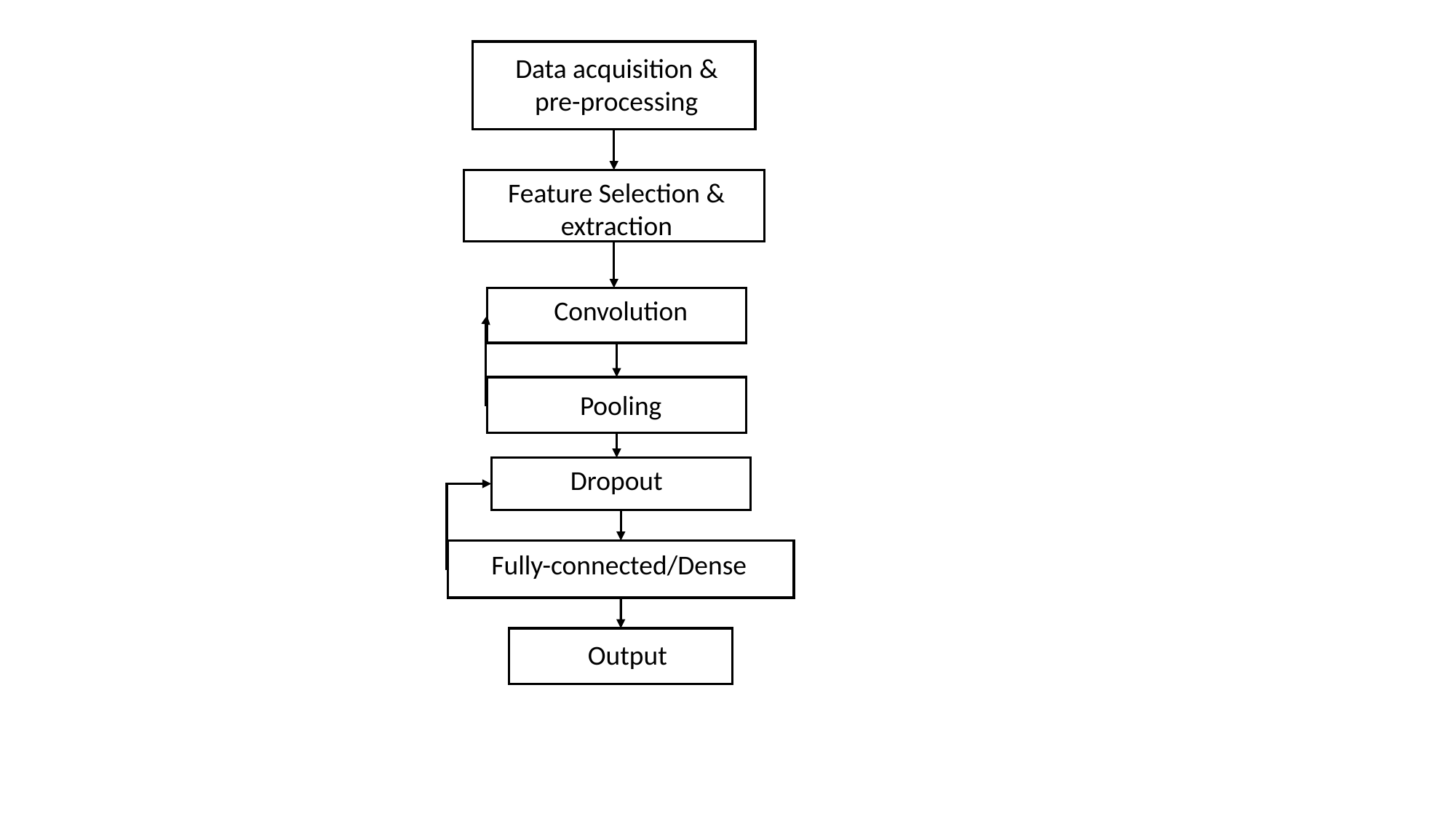

Data acquisition & pre-processing

Feature Selection & extraction

Convolution

Pooling

Dropout

Fully-connected/Dense

Output